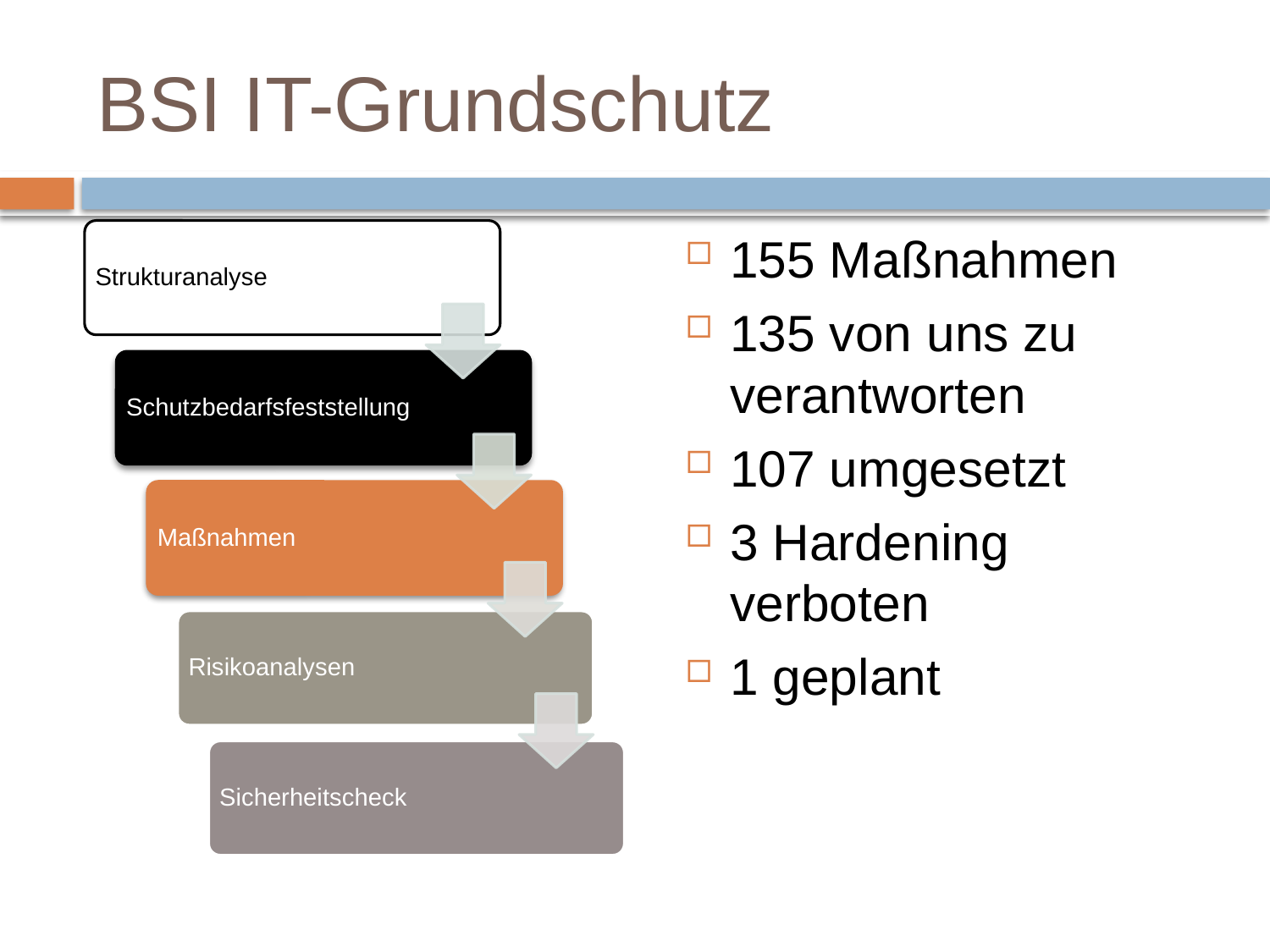

# BSI IT-Grundschutz
Strukturanalyse
Schutzbedarfsfeststellung
Maßnahmen
Risikoanalysen
Sicherheitscheck

155 Maßnahmen
135 von uns zu verantworten
107 umgesetzt
3 Hardening verboten
1 geplant